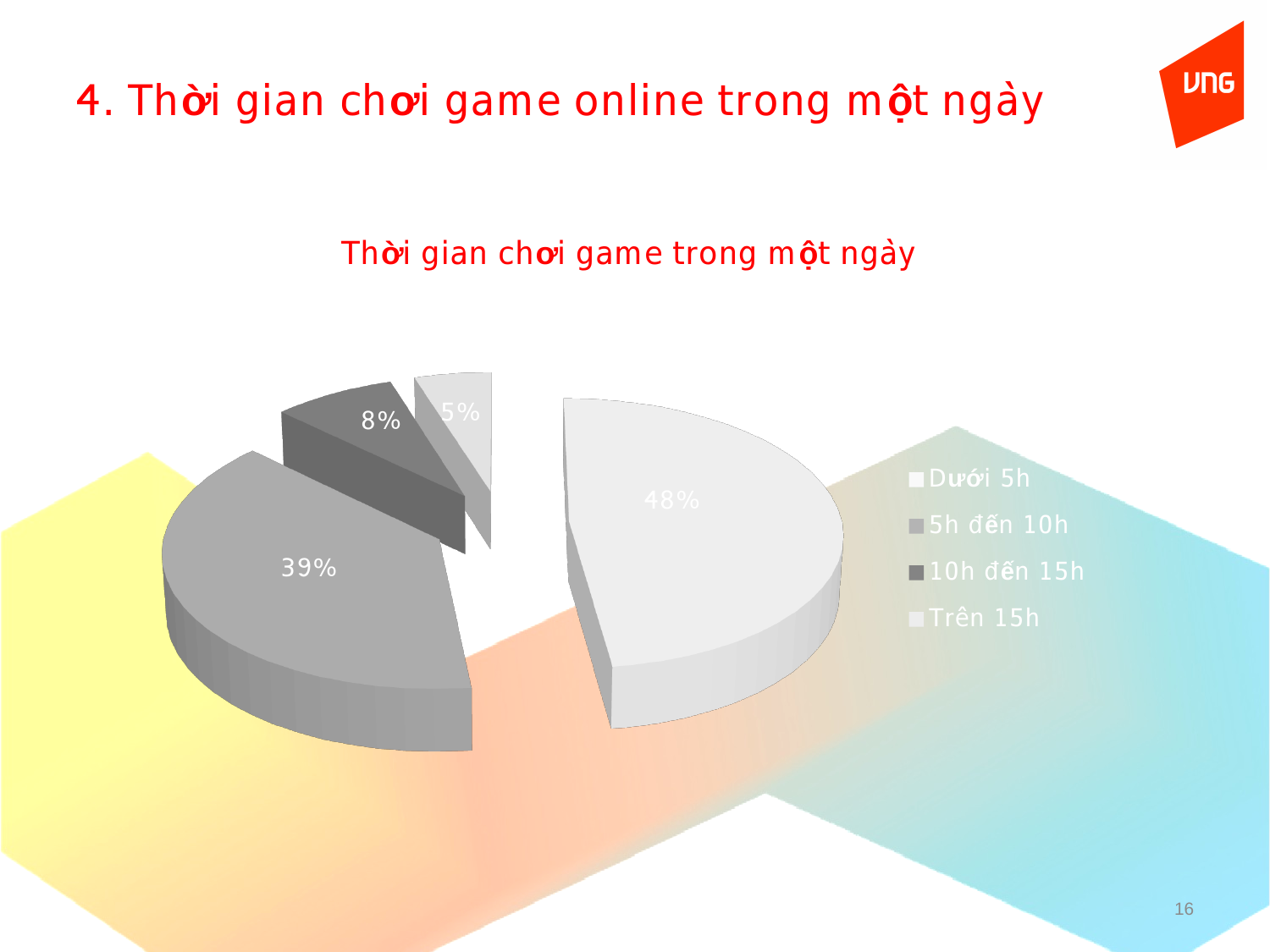

# 4. Thời gian chơi game online trong một ngày

[unsupported chart]

16